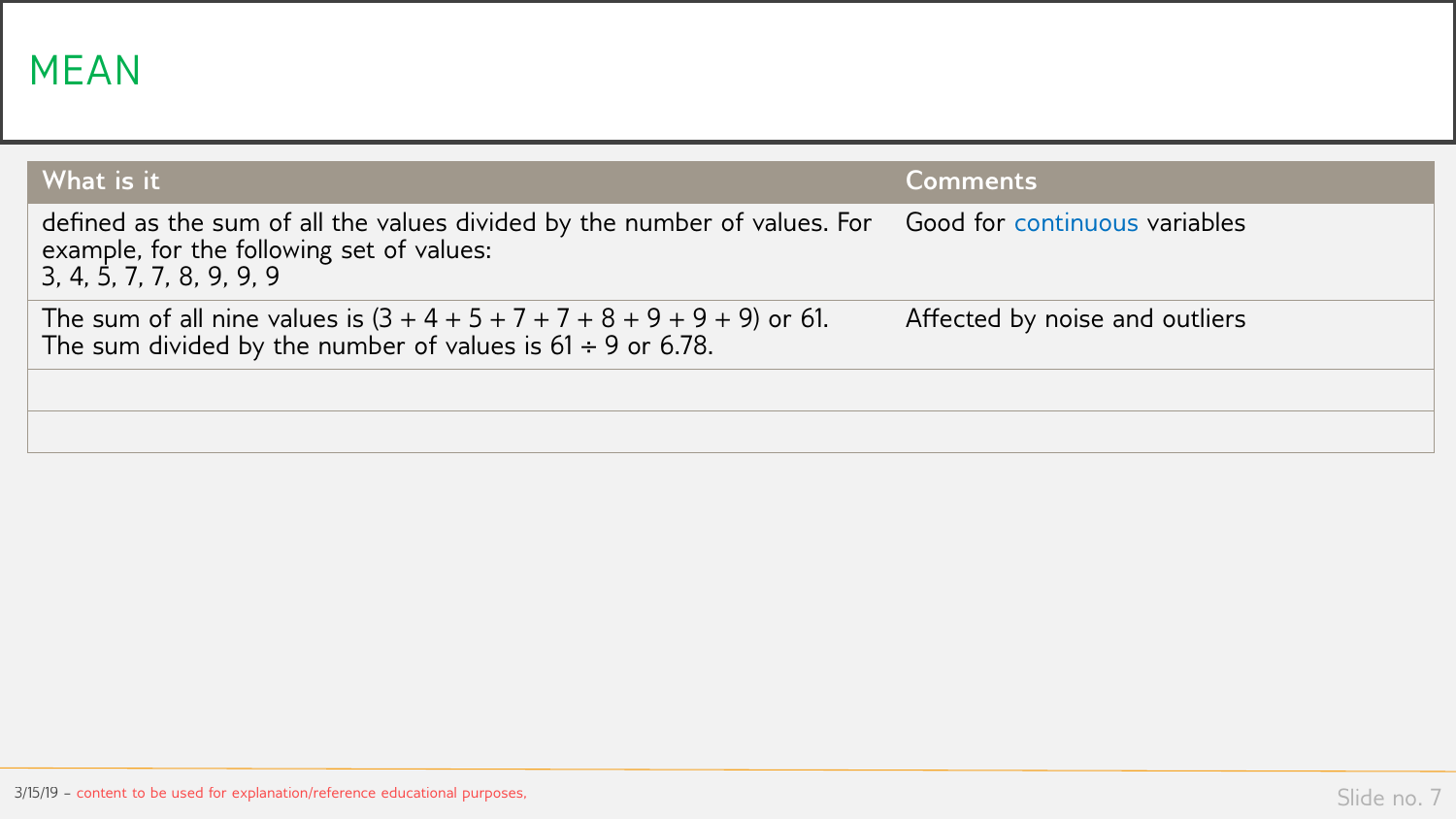

# Mean
| What is it | Comments |
| --- | --- |
| defined as the sum of all the values divided by the number of values. For example, for the following set of values: 3, 4, 5, 7, 7, 8, 9, 9, 9 | Good for continuous variables |
| The sum of all nine values is (3 + 4 + 5 + 7 + 7 + 8 + 9 + 9 + 9) or 61. The sum divided by the number of values is 61 ÷ 9 or 6.78. | Affected by noise and outliers |
|  |  |
|  |  |
3/15/19 – content to be used for explanation/reference educational purposes,
Slide no. 7